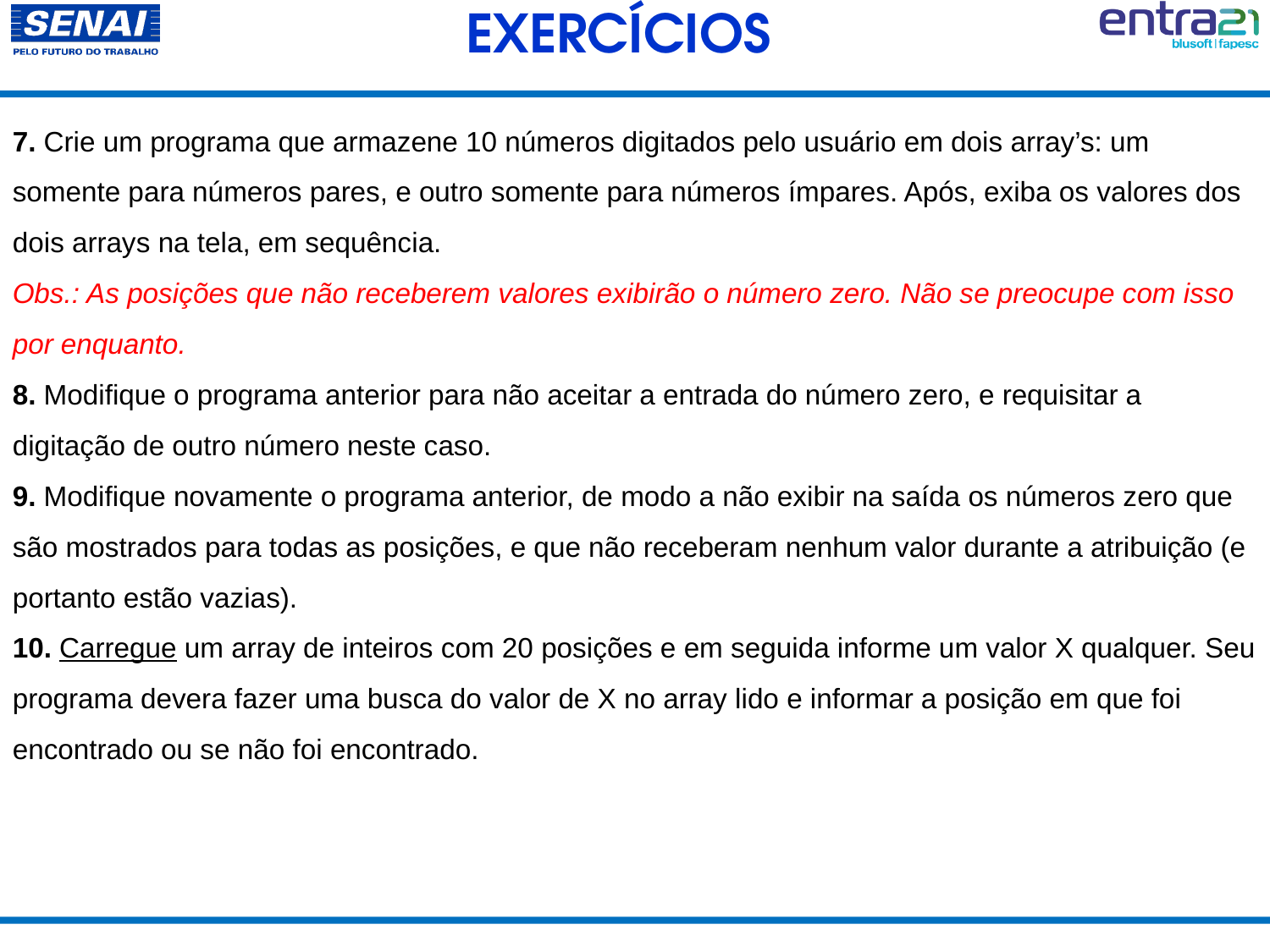

EXERCÍCIOS
7. Crie um programa que armazene 10 números digitados pelo usuário em dois array’s: um somente para números pares, e outro somente para números ímpares. Após, exiba os valores dos dois arrays na tela, em sequência.
Obs.: As posições que não receberem valores exibirão o número zero. Não se preocupe com isso por enquanto.
8. Modifique o programa anterior para não aceitar a entrada do número zero, e requisitar a digitação de outro número neste caso.
9. Modifique novamente o programa anterior, de modo a não exibir na saída os números zero que são mostrados para todas as posições, e que não receberam nenhum valor durante a atribuição (e portanto estão vazias).
10. Carregue um array de inteiros com 20 posições e em seguida informe um valor X qualquer. Seu programa devera fazer uma busca do valor de X no array lido e informar a posição em que foi encontrado ou se não foi encontrado.